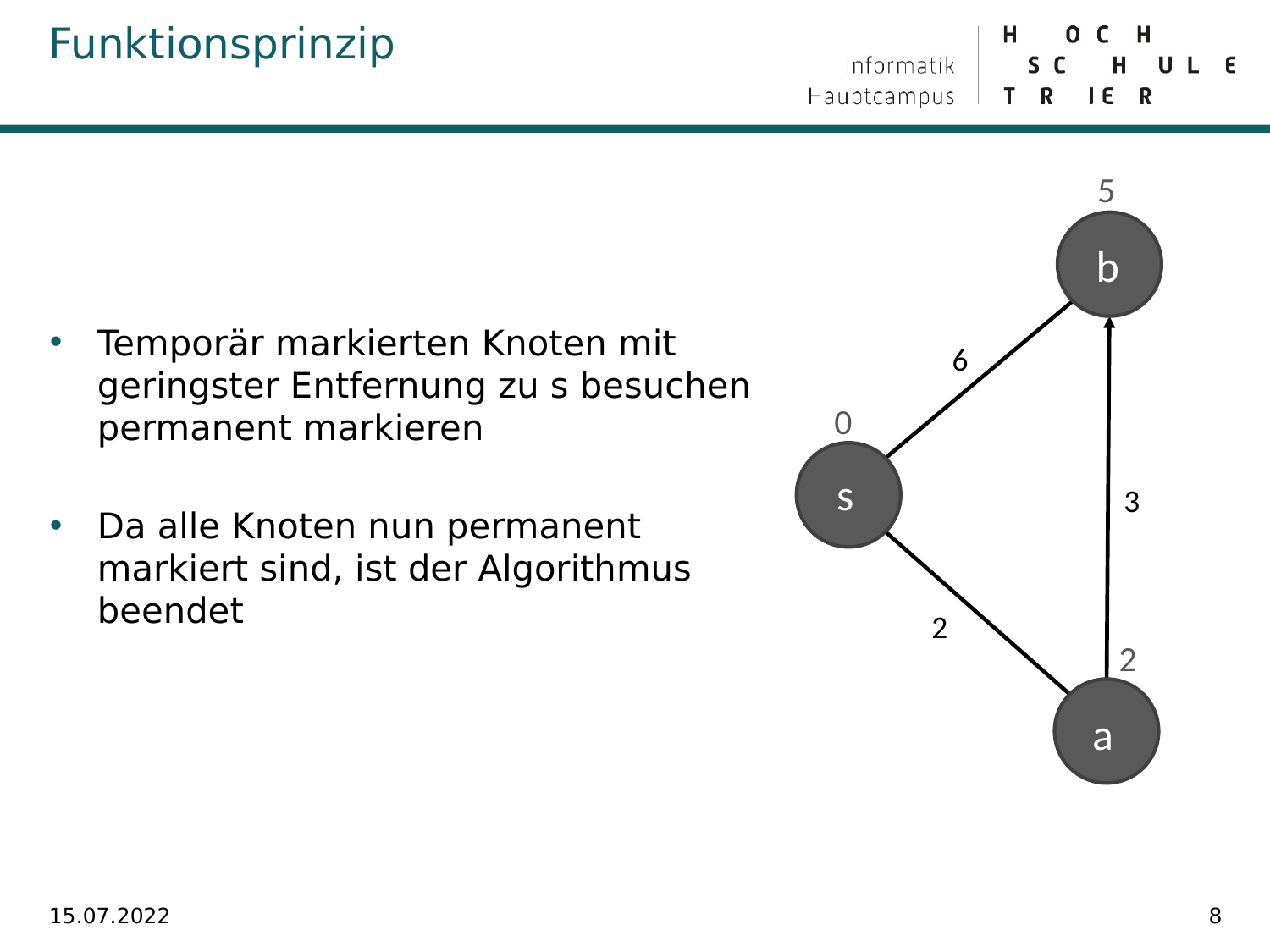

Funktionsprinzip
5

b

6

s
3

2

a
0
2

# Temporär markierten Knoten mit geringster Entfernung zu s besuchen permanent markieren

Da alle Knoten nun permanent markiert sind, ist der Algorithmus beendet

15.07.2022

8